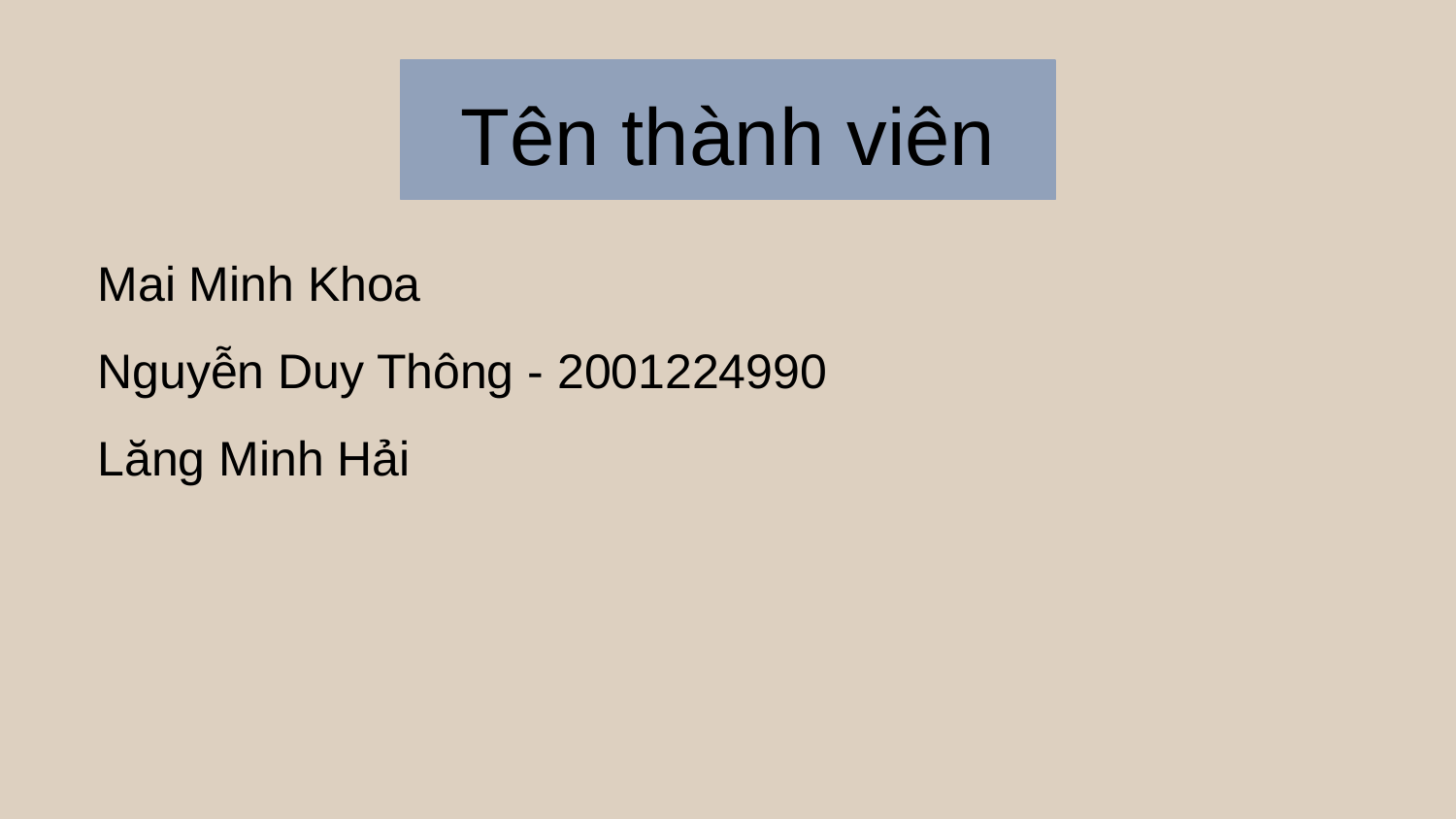

Tên thành viên
Mai Minh Khoa
Nguyễn Duy Thông - 2001224990
Lăng Minh Hải